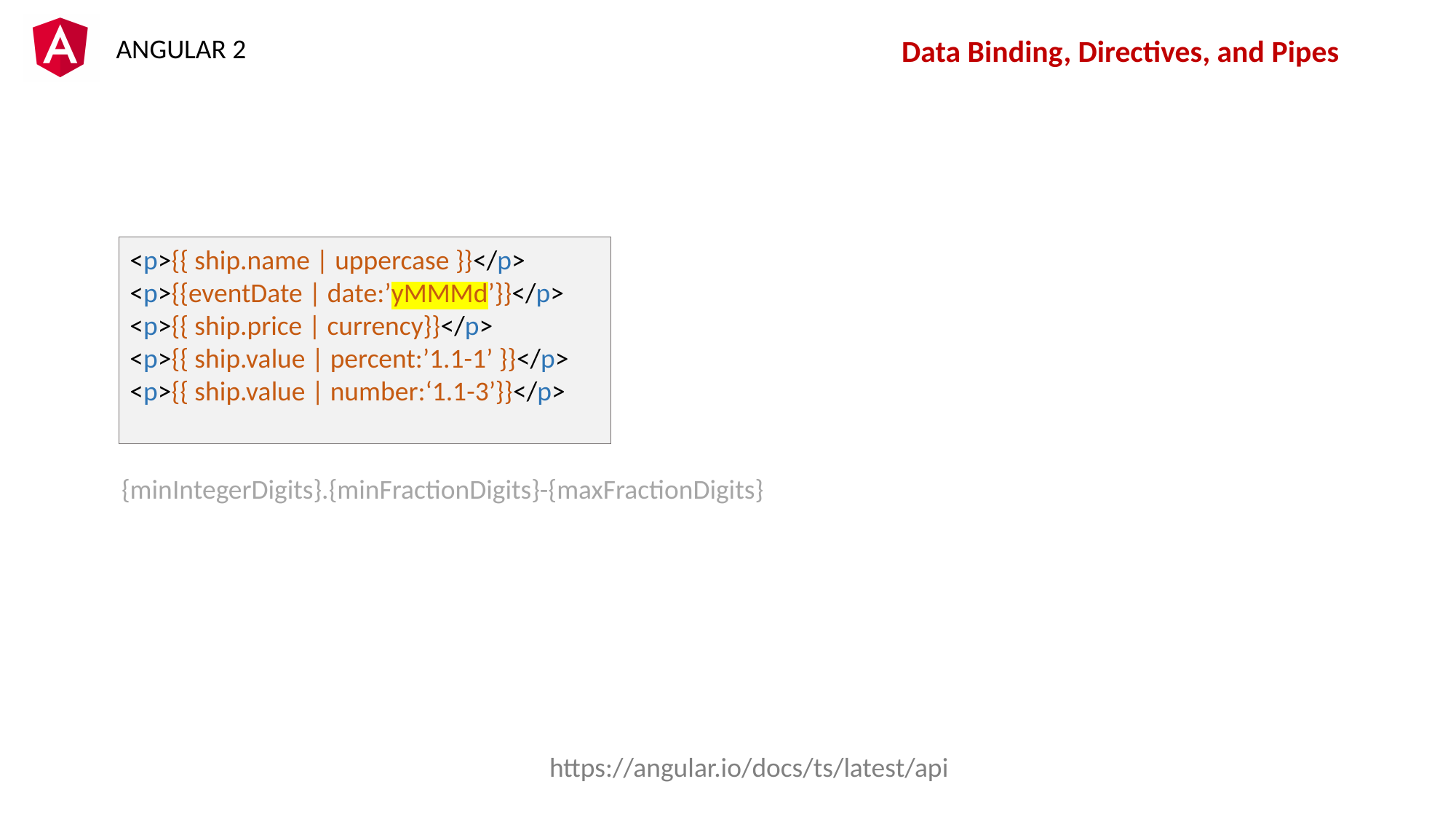

Data Binding, Directives, and Pipes
<p>{{ ship.name | uppercase }}</p>
<p>{{eventDate | date:’yMMMd’}}</p>
<p>{{ ship.price | currency}}</p>
<p>{{ ship.value | percent:’1.1-1’ }}</p>
<p>{{ ship.value | number:‘1.1-3’}}</p>

{minIntegerDigits}.{minFractionDigits}-{maxFractionDigits}
https://angular.io/docs/ts/latest/api